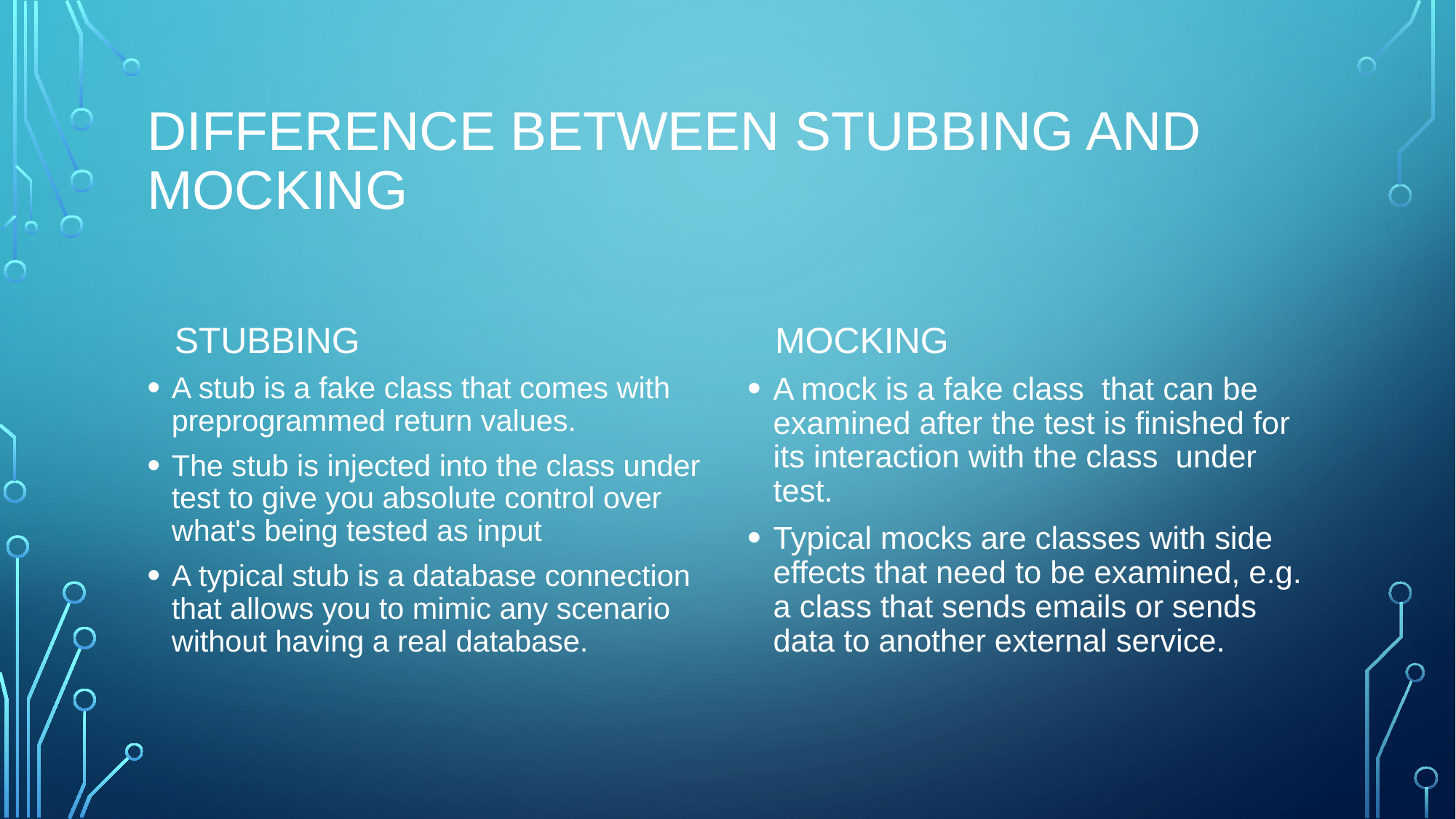

# Difference between Stubbing and Mocking
mocking
stubbing
A stub is a fake class that comes with preprogrammed return values.
The stub is injected into the class under test to give you absolute control over what's being tested as input
A typical stub is a database connection that allows you to mimic any scenario without having a real database.
A mock is a fake class  that can be examined after the test is finished for its interaction with the class  under test.
Typical mocks are classes with side effects that need to be examined, e.g. a class that sends emails or sends data to another external service.